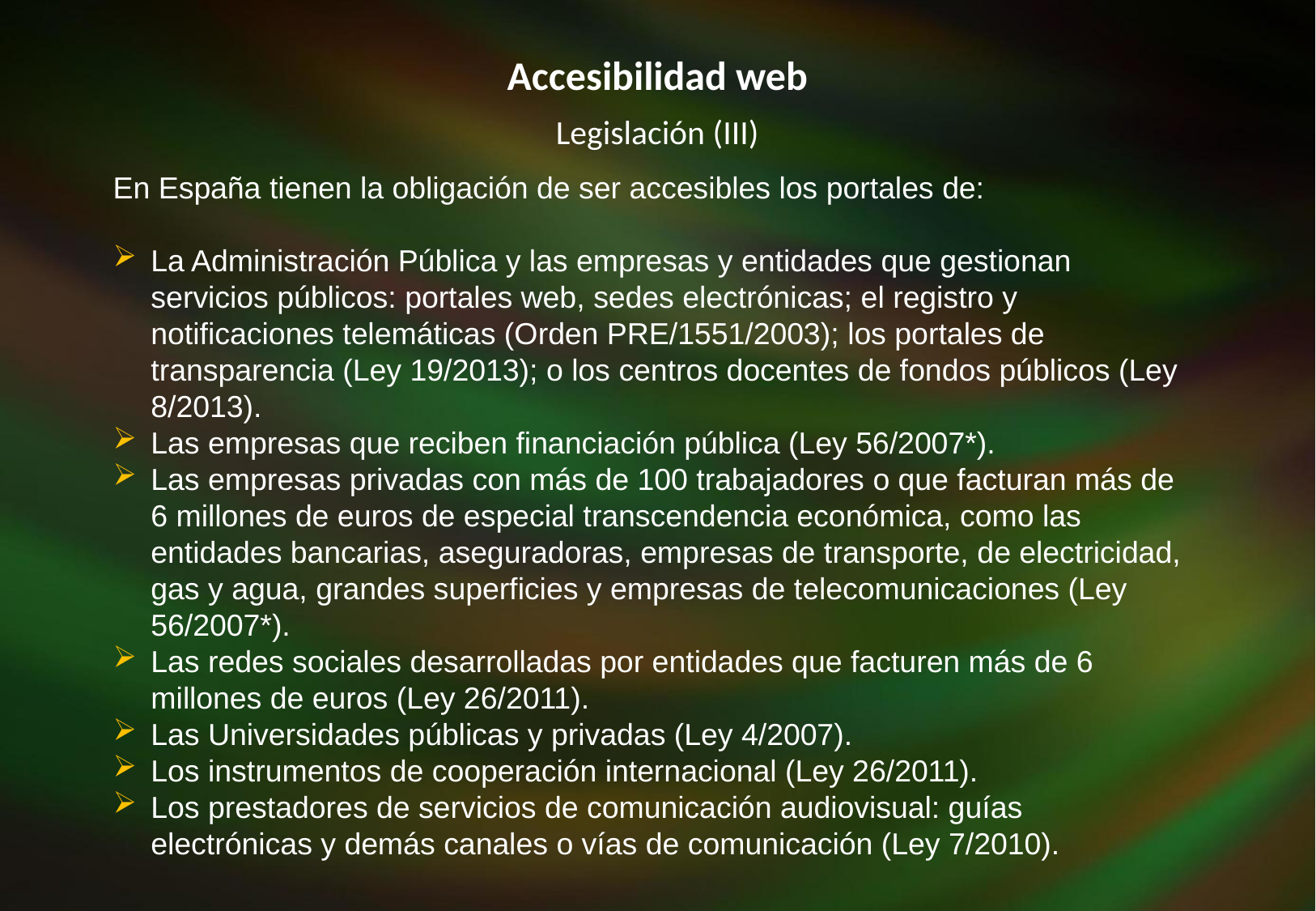

Accesibilidad web
Legislación (III)
En España tienen la obligación de ser accesibles los portales de:

La Administración Pública y las empresas y entidades que gestionan servicios públicos: portales web, sedes electrónicas; el registro y notificaciones telemáticas (Orden PRE/1551/2003); los portales de transparencia (Ley 19/2013); o los centros docentes de fondos públicos (Ley 8/2013).
Las empresas que reciben financiación pública (Ley 56/2007*).
Las empresas privadas con más de 100 trabajadores o que facturan más de 6 millones de euros de especial transcendencia económica, como las entidades bancarias, aseguradoras, empresas de transporte, de electricidad, gas y agua, grandes superficies y empresas de telecomunicaciones (Ley 56/2007*).
Las redes sociales desarrolladas por entidades que facturen más de 6 millones de euros (Ley 26/2011).
Las Universidades públicas y privadas (Ley 4/2007).
Los instrumentos de cooperación internacional (Ley 26/2011).
Los prestadores de servicios de comunicación audiovisual: guías electrónicas y demás canales o vías de comunicación (Ley 7/2010).